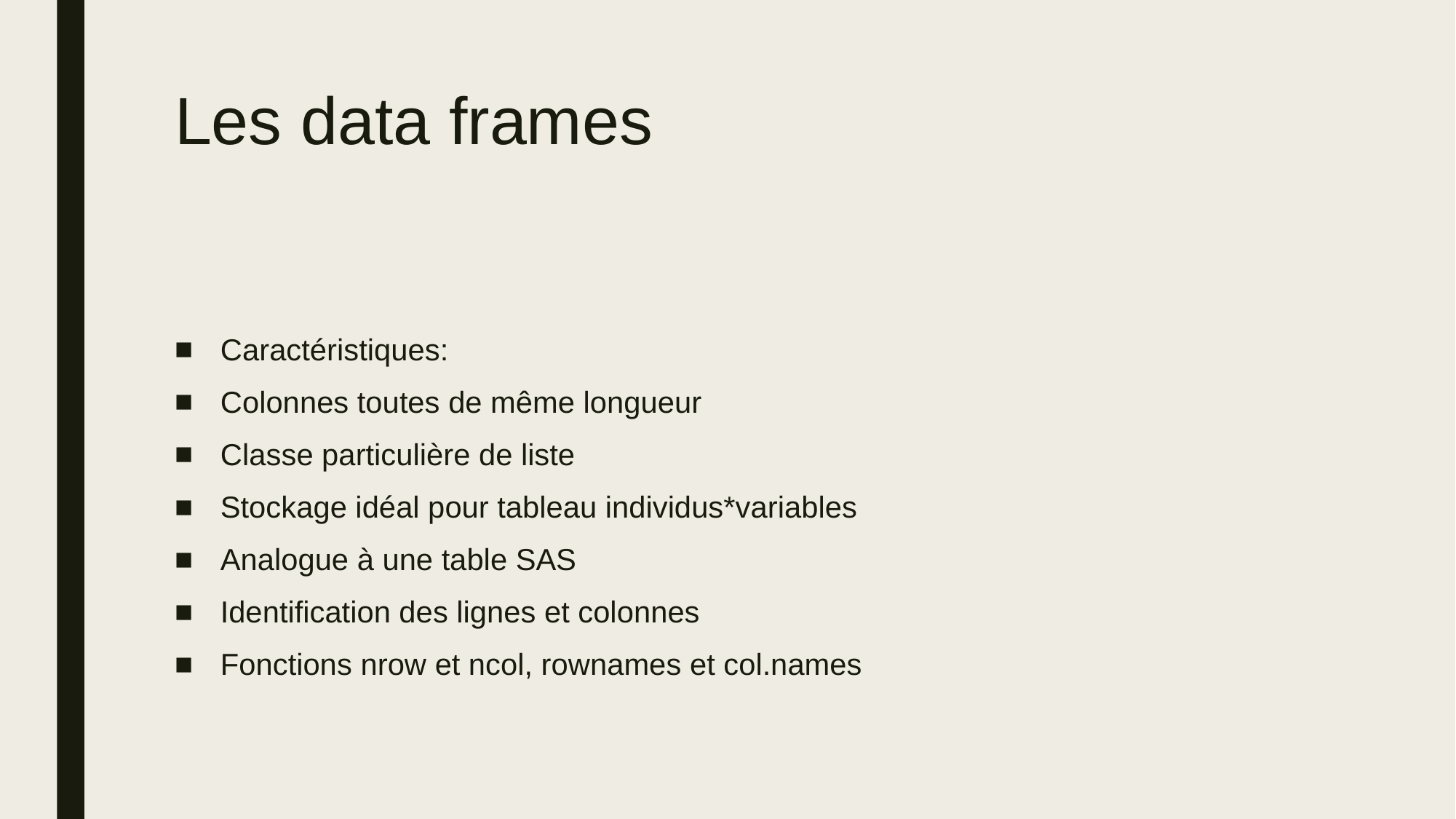

# Les data frames

Caractéristiques:
Colonnes toutes de même longueur
Classe particulière de liste
Stockage idéal pour tableau individus*variables
Analogue à une table SAS
Identification des lignes et colonnes
Fonctions nrow et ncol, rownames et col.names